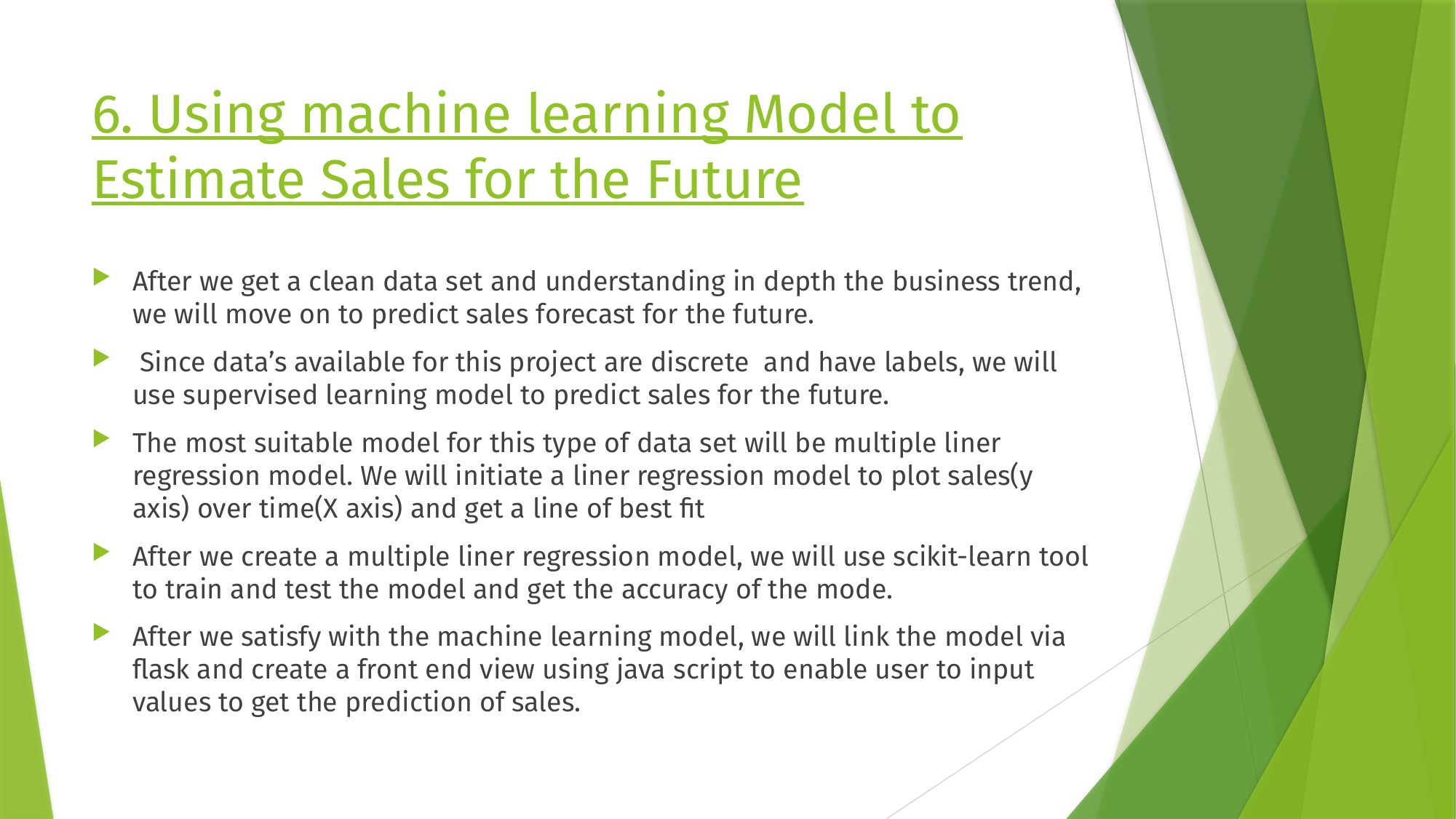

# 6. Using machine learning Model to Estimate Sales for the Future
After we get a clean data set and understanding in depth the business trend, we will move on to predict sales forecast for the future.
 Since data’s available for this project are discrete  and have labels, we will use supervised learning model to predict sales for the future.
The most suitable model for this type of data set will be multiple liner regression model. We will initiate a liner regression model to plot sales(y axis) over time(X axis) and get a line of best fit
After we create a multiple liner regression model, we will use scikit-learn tool to train and test the model and get the accuracy of the mode.
After we satisfy with the machine learning model, we will link the model via flask and create a front end view using java script to enable user to input values to get the prediction of sales.